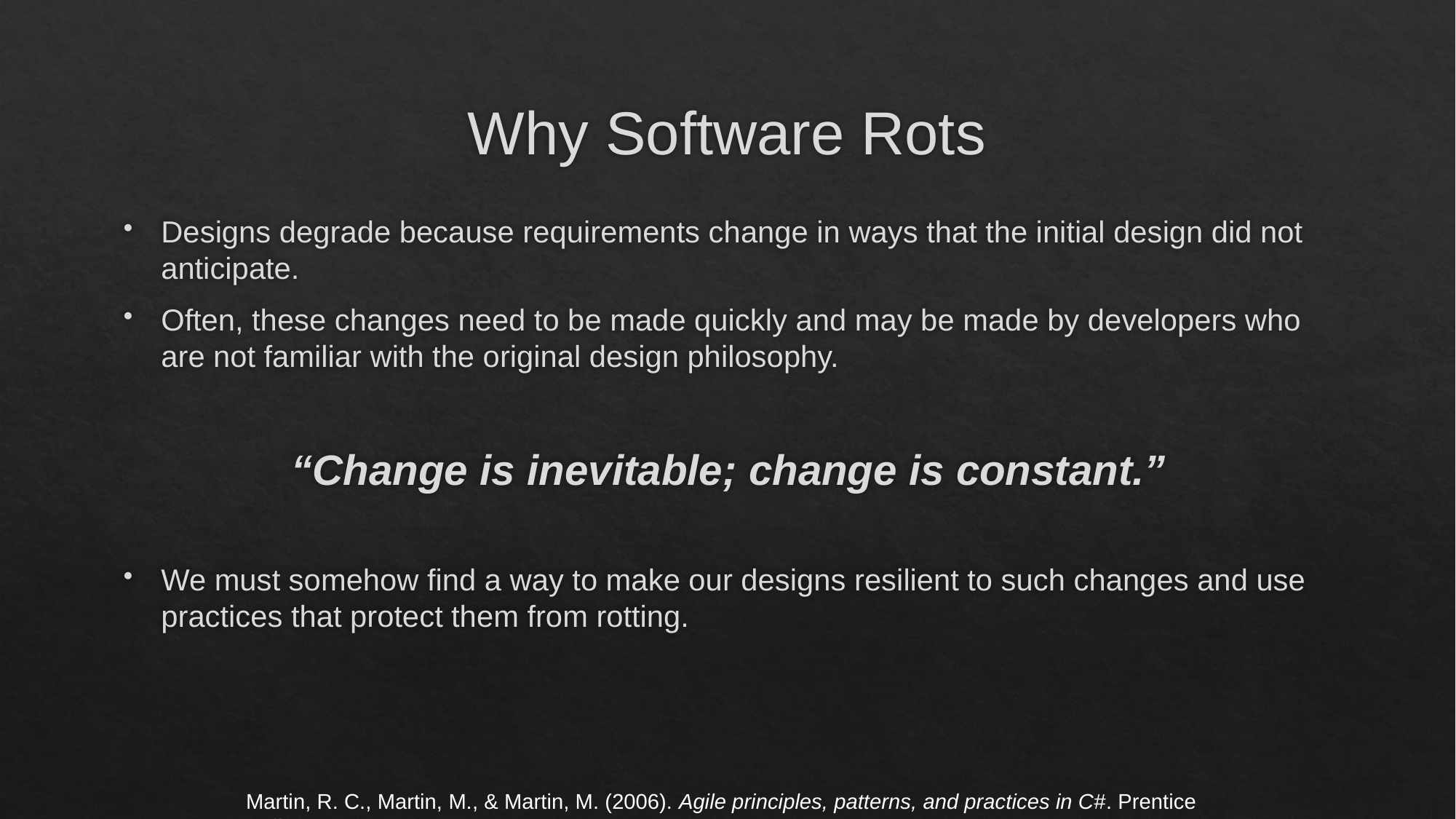

# Why Software Rots
Designs degrade because requirements change in ways that the initial design did not anticipate.
Often, these changes need to be made quickly and may be made by developers who are not familiar with the original design philosophy.

“Change is inevitable; change is constant.”

We must somehow find a way to make our designs resilient to such changes and use practices that protect them from rotting.
Martin, R. C., Martin, M., & Martin, M. (2006). Agile principles, patterns, and practices in C#. Prentice Hall.